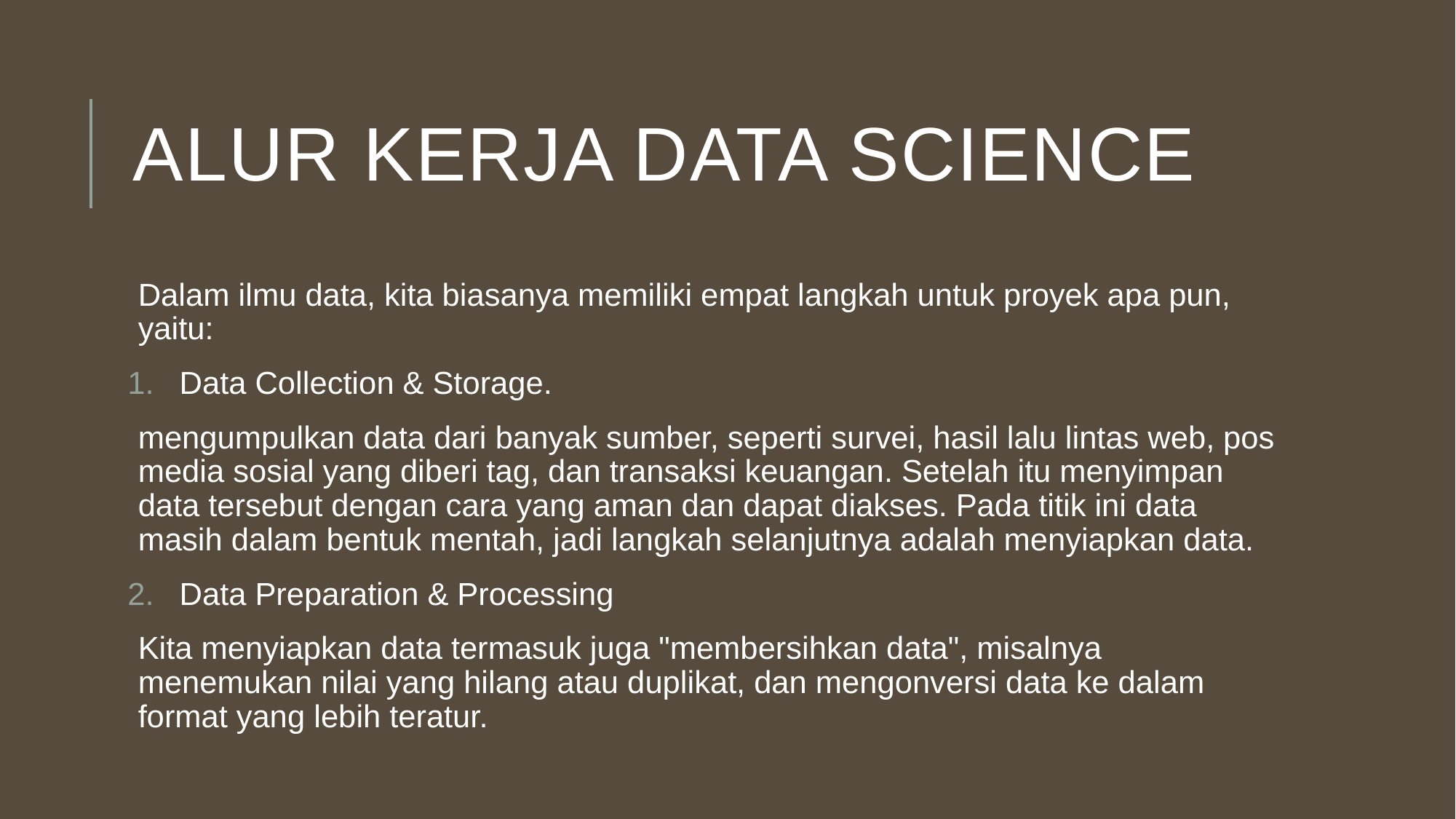

# Alur kerja data science
Dalam ilmu data, kita biasanya memiliki empat langkah untuk proyek apa pun, yaitu:
Data Collection & Storage.
mengumpulkan data dari banyak sumber, seperti survei, hasil lalu lintas web, pos media sosial yang diberi tag, dan transaksi keuangan. Setelah itu menyimpan data tersebut dengan cara yang aman dan dapat diakses. Pada titik ini data masih dalam bentuk mentah, jadi langkah selanjutnya adalah menyiapkan data.
Data Preparation & Processing
Kita menyiapkan data termasuk juga "membersihkan data", misalnya menemukan nilai yang hilang atau duplikat, dan mengonversi data ke dalam format yang lebih teratur.